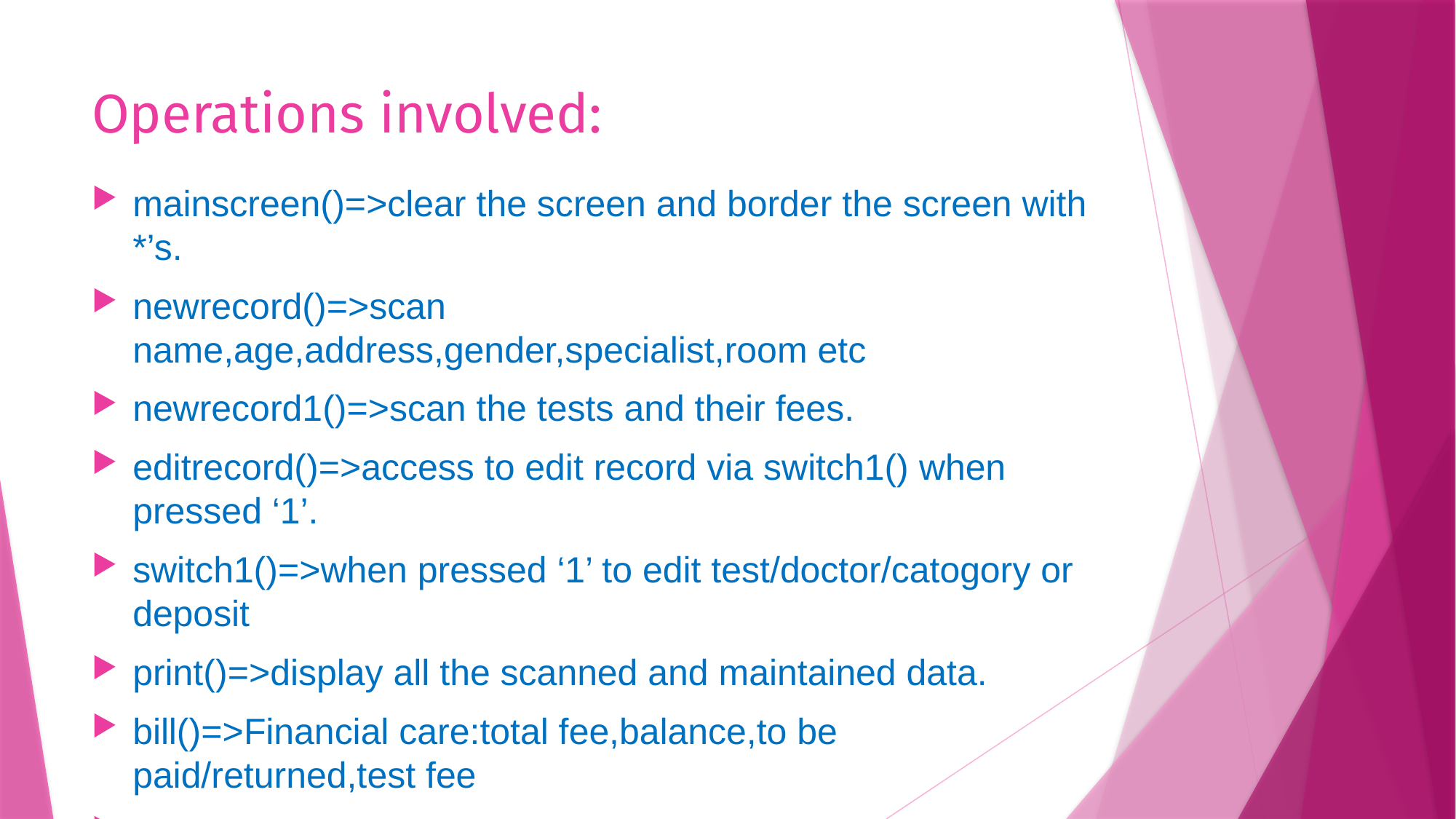

# Operations involved:
mainscreen()=>clear the screen and border the screen with *’s.
newrecord()=>scan name,age,address,gender,specialist,room etc
newrecord1()=>scan the tests and their fees.
editrecord()=>access to edit record via switch1() when pressed ‘1’.
switch1()=>when pressed ‘1’ to edit test/doctor/catogory or deposit
print()=>display all the scanned and maintained data.
bill()=>Financial care:total fee,balance,to be paid/returned,test fee
displaydepartment()=>display all the specialists and their room no
displaytest()=>display all the tests and their fees.
’delete’ records in main().